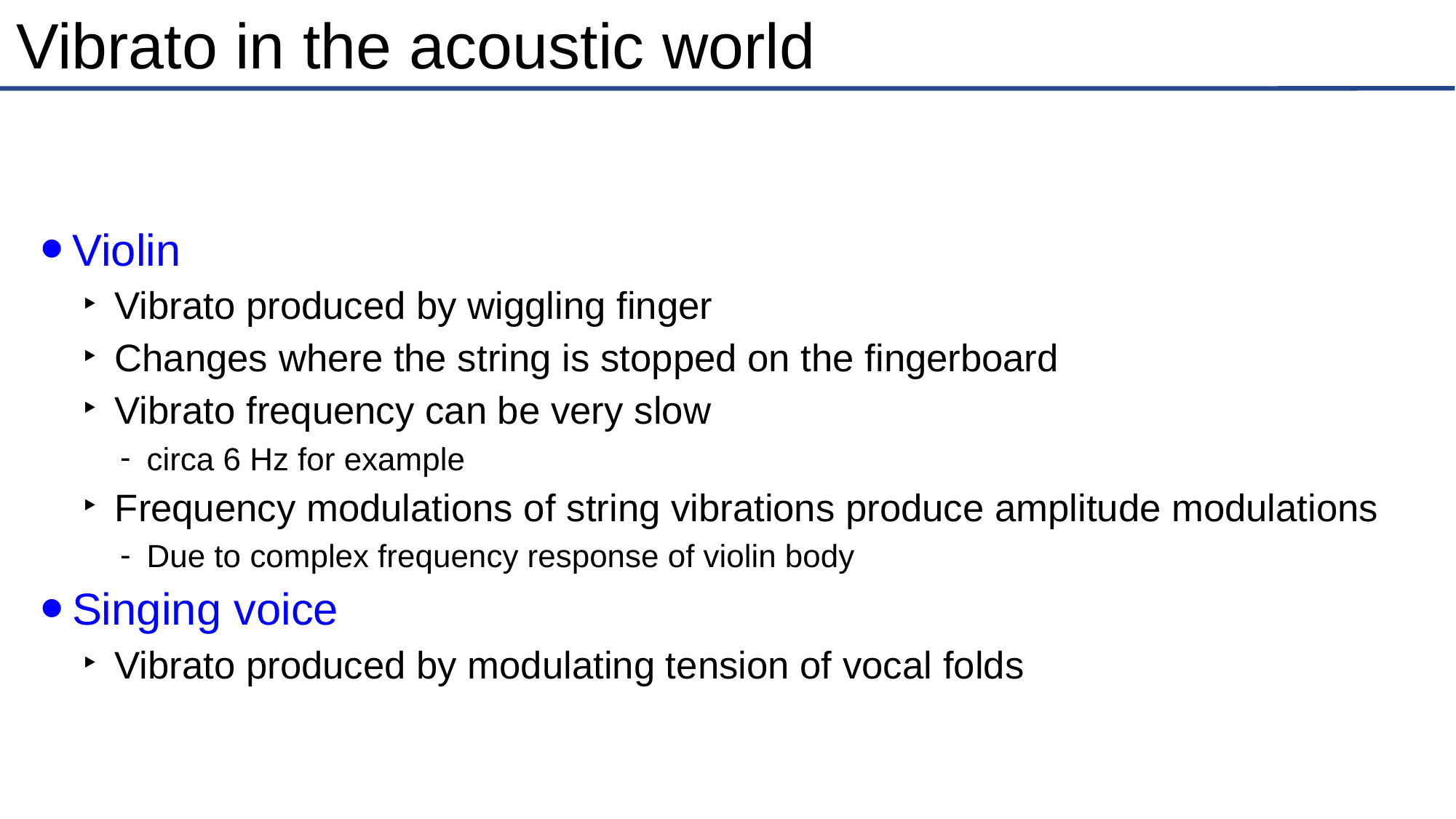

# Vibrato in the acoustic world
Violin
Vibrato produced by wiggling finger
Changes where the string is stopped on the fingerboard
Vibrato frequency can be very slow
circa 6 Hz for example
Frequency modulations of string vibrations produce amplitude modulations
Due to complex frequency response of violin body
Singing voice
Vibrato produced by modulating tension of vocal folds